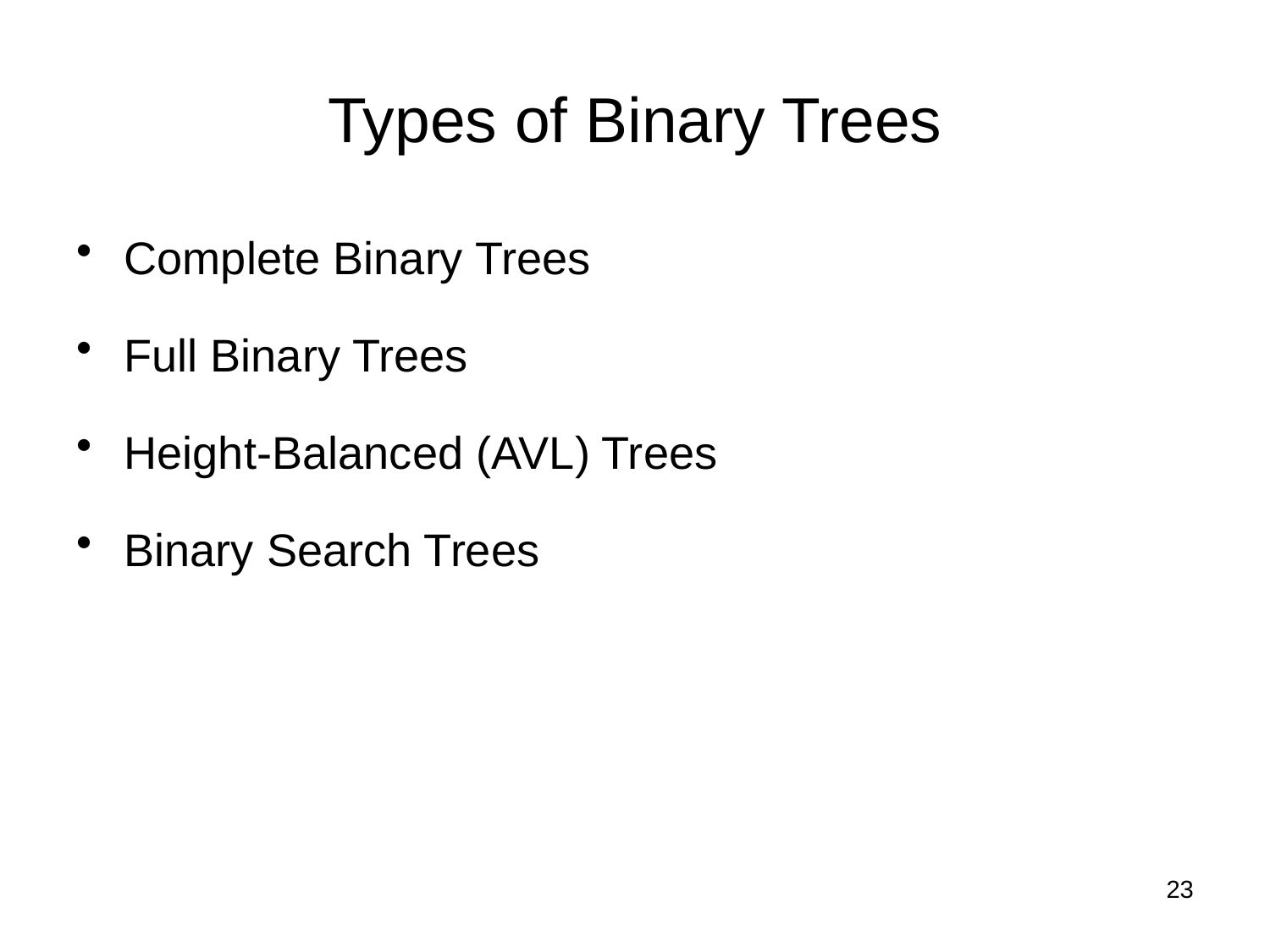

# Types of Binary Trees
Complete Binary Trees
Full Binary Trees
Height-Balanced (AVL) Trees
Binary Search Trees

23